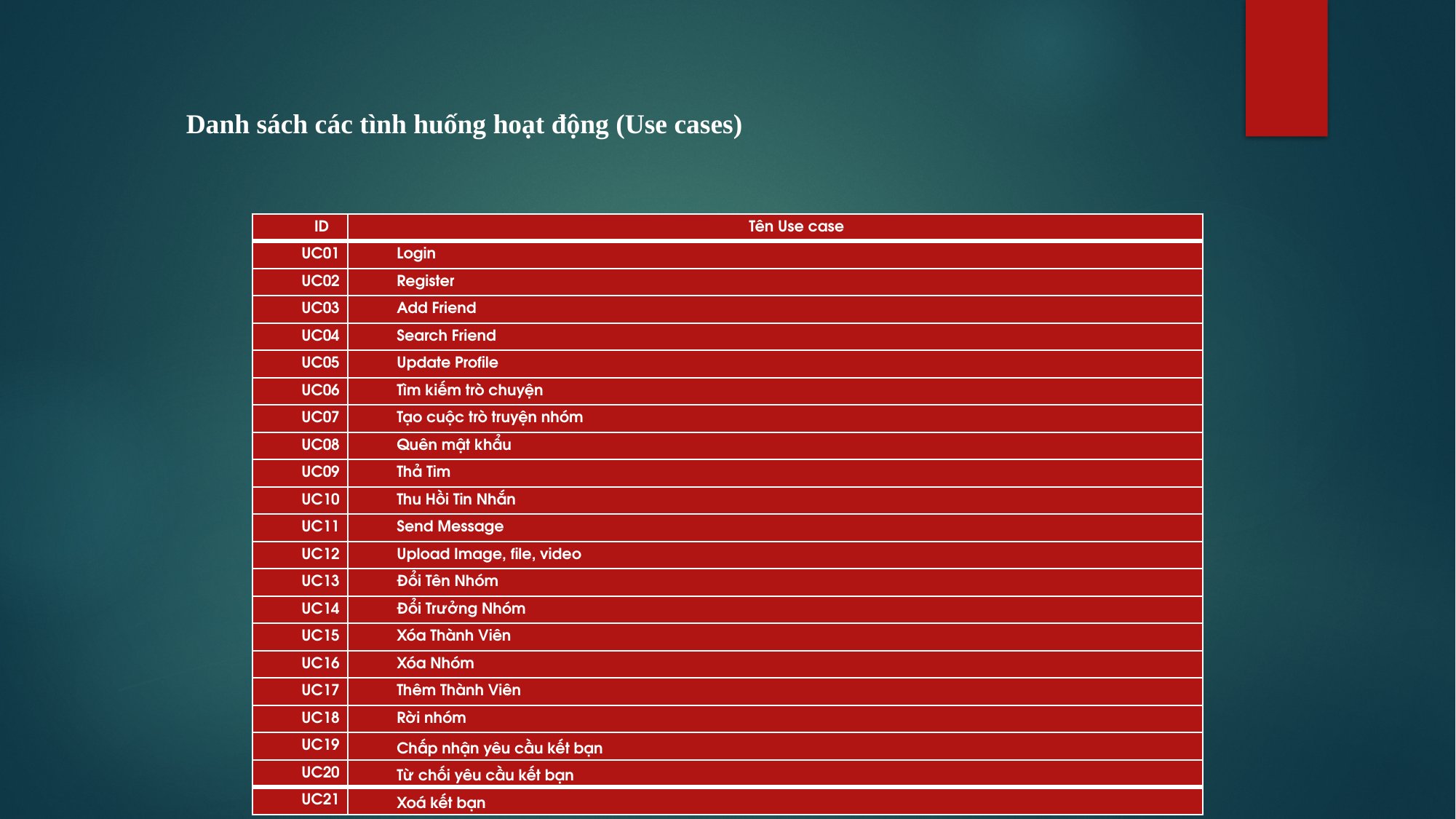

Danh sách các tình huống hoạt động (Use cases)
| ID | Tên Use case |
| --- | --- |
| UC01 | Login |
| UC02 | Register |
| UC03 | Add Friend |
| UC04 | Search Friend |
| UC05 | Update Profile |
| UC06 | Tìm kiếm trò chuyện |
| UC07 | Tạo cuộc trò truyện nhóm |
| UC08 | Quên mật khẩu |
| UC09 | Thả Tim |
| UC10 | Thu Hồi Tin Nhắn |
| UC11 | Send Message |
| UC12 | Upload Image, file, video |
| UC13 | Đổi Tên Nhóm |
| UC14 | Đổi Trưởng Nhóm |
| UC15 | Xóa Thành Viên |
| UC16 | Xóa Nhóm |
| UC17 | Thêm Thành Viên |
| UC18 | Rời nhóm |
| UC19 | Chấp nhận yêu cầu kết bạn |
| UC20 | Từ chối yêu cầu kết bạn |
| UC21 | Xoá kết bạn |